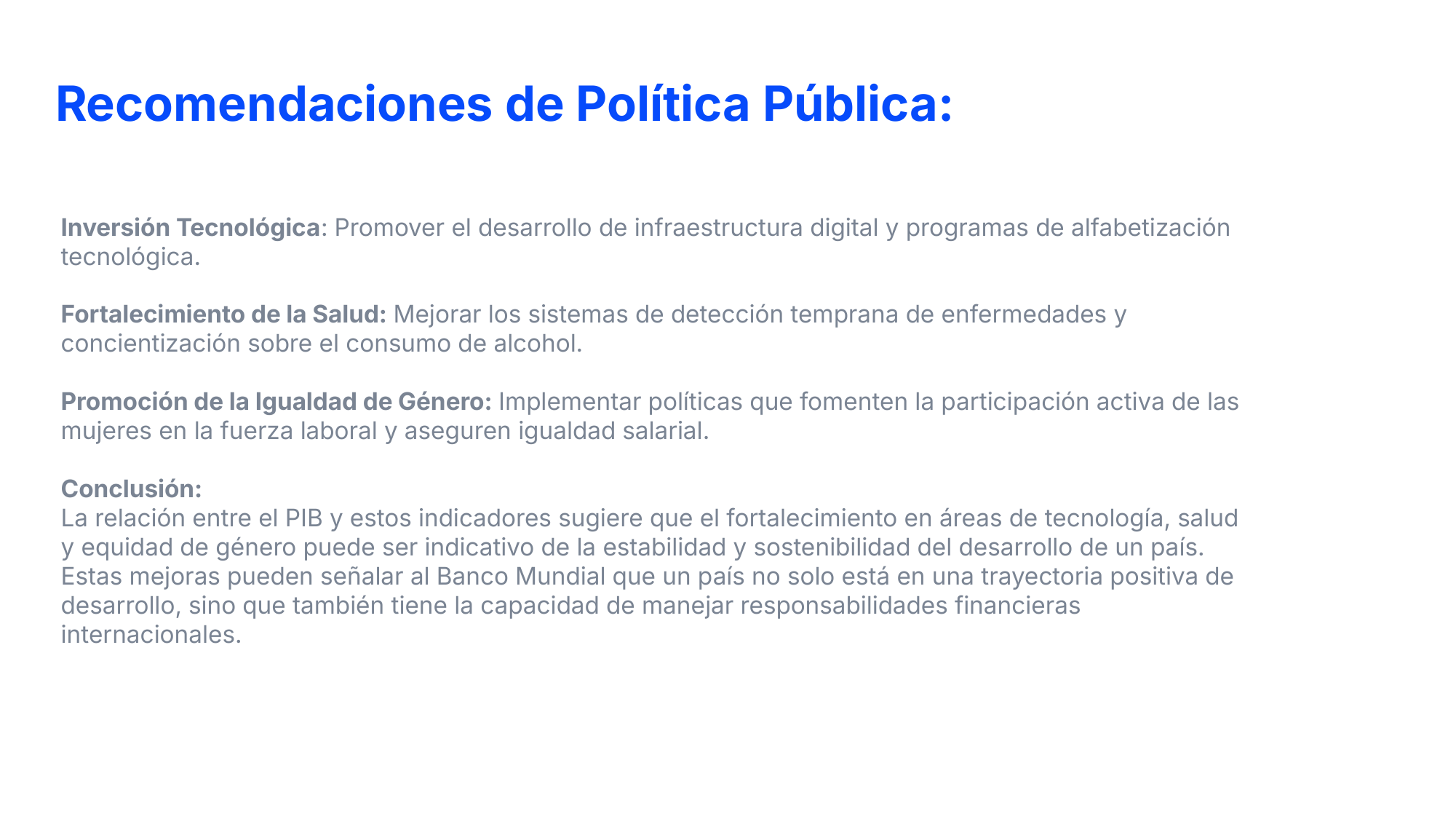

Recomendaciones de Política Pública:
Inversión Tecnológica: Promover el desarrollo de infraestructura digital y programas de alfabetización tecnológica.

Fortalecimiento de la Salud: Mejorar los sistemas de detección temprana de enfermedades y concientización sobre el consumo de alcohol.

Promoción de la Igualdad de Género: Implementar políticas que fomenten la participación activa de las mujeres en la fuerza laboral y aseguren igualdad salarial.

Conclusión:
La relación entre el PIB y estos indicadores sugiere que el fortalecimiento en áreas de tecnología, salud y equidad de género puede ser indicativo de la estabilidad y sostenibilidad del desarrollo de un país. Estas mejoras pueden señalar al Banco Mundial que un país no solo está en una trayectoria positiva de desarrollo, sino que también tiene la capacidad de manejar responsabilidades financieras internacionales.